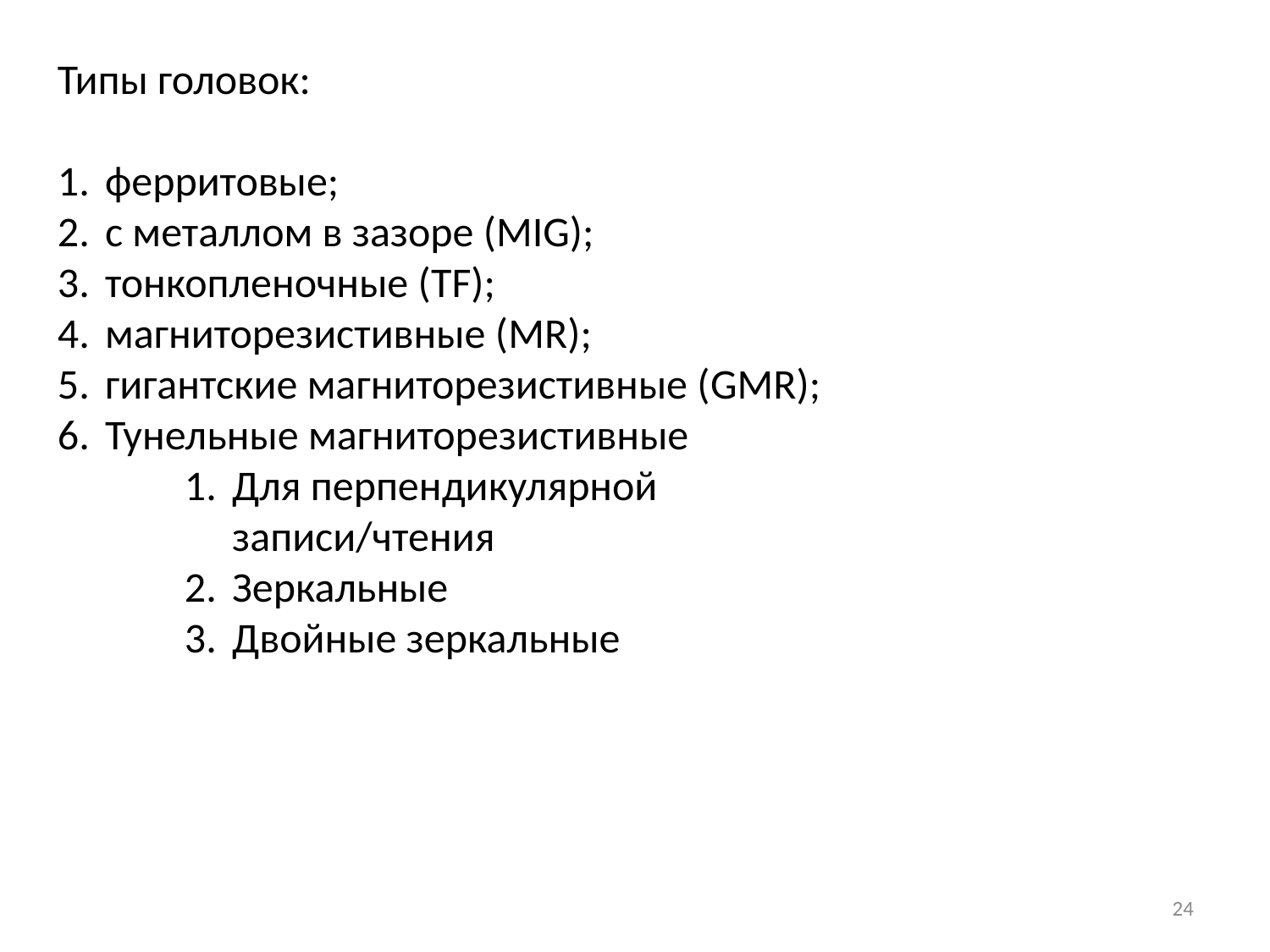

Типы головок:

ферритовые;
с металлом в зазоре (MIG);
тонкопленочные (TF);
магниторезистивные (MR);
гигантские магниторезистивные (GMR);
Тунельные магниторезистивные
Для перпендикулярной записи/чтения
Зеркальные
Двойные зеркальные

24